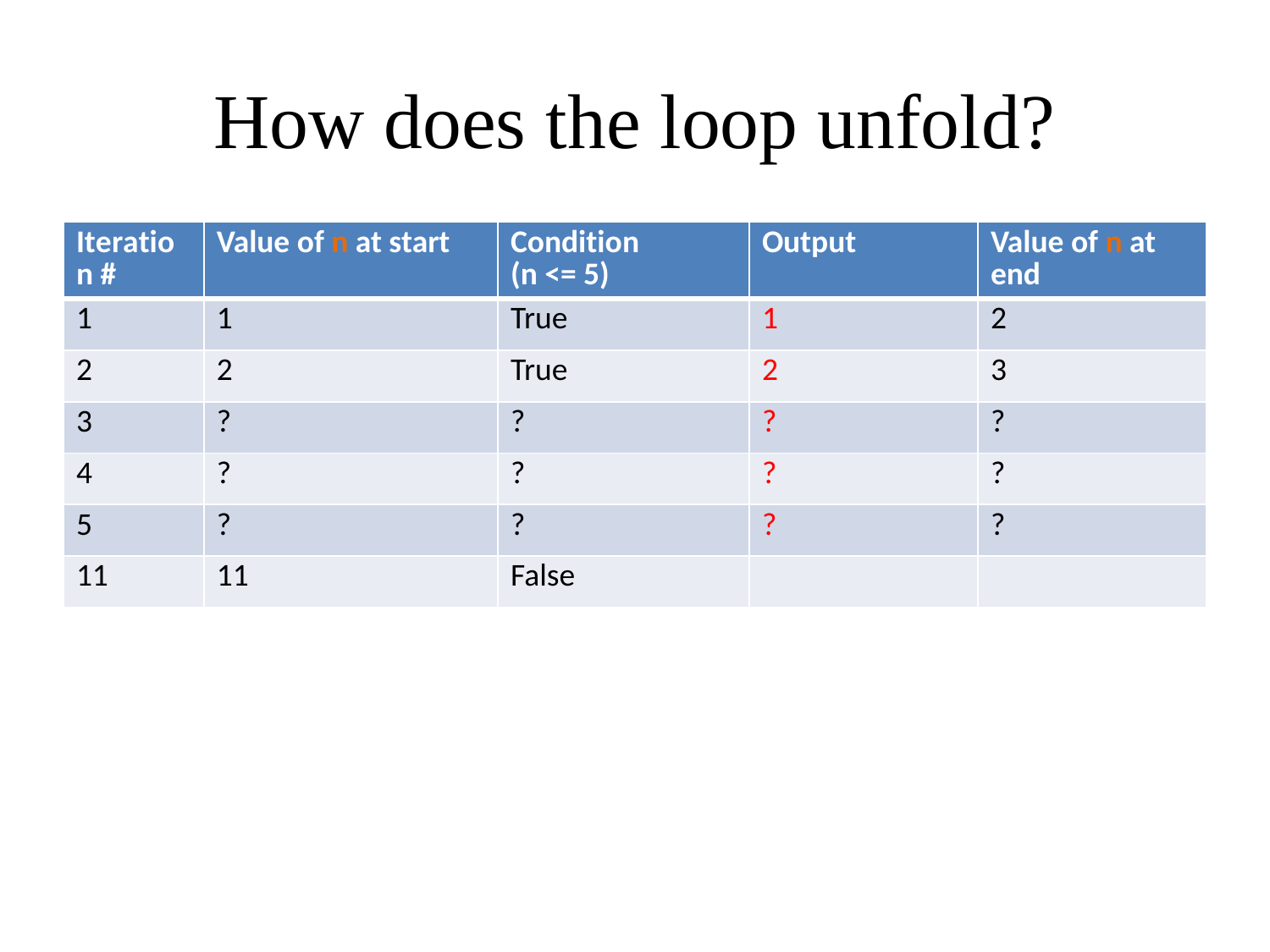

# How does the loop unfold?
| Iteration # | Value of n at start | Condition (n <= 5) | Output | Value of n at end |
| --- | --- | --- | --- | --- |
| 1 | 1 | True | 1 | 2 |
| 2 | 2 | True | 2 | 3 |
| 3 | ? | ? | ? | ? |
| 4 | ? | ? | ? | ? |
| 5 | ? | ? | ? | ? |
| 11 | 11 | False |  |  |